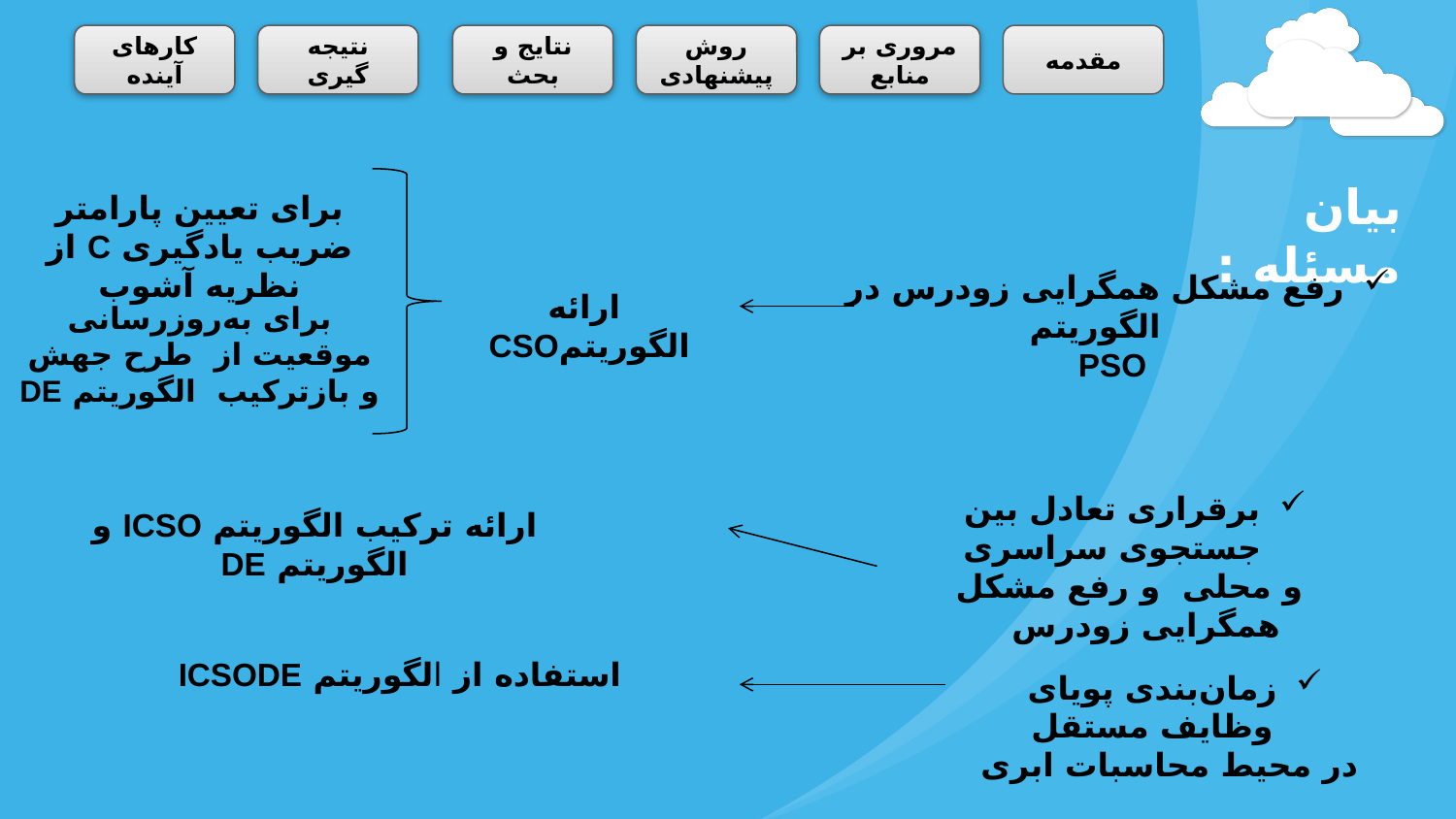

کارهای آینده
نتیجه گیری
نتایج و بحث
روش پیشنهادی
مروری بر منابع
مقدمه

بیان مسئله :
برای تعیین پارامتر ضریب یادگیری C از نظریه آشوب
رفع مشکل همگرایی زودرس در الگوریتم
 PSO
ارائه الگوریتمCSO
برای به‌روزرسانی موقعیت از  طرح جهش و بازترکیب  الگوریتم DE
برقراری تعادل بین جستجوی سراسری
 و محلی  و رفع مشکل همگرایی زودرس
ارائه ترکیب الگوریتم ICSO و الگوریتم DE
استفاده از الگوریتم ICSODE
زمان‌بندی پویای وظایف مستقل
 در محیط محاسبات ابری